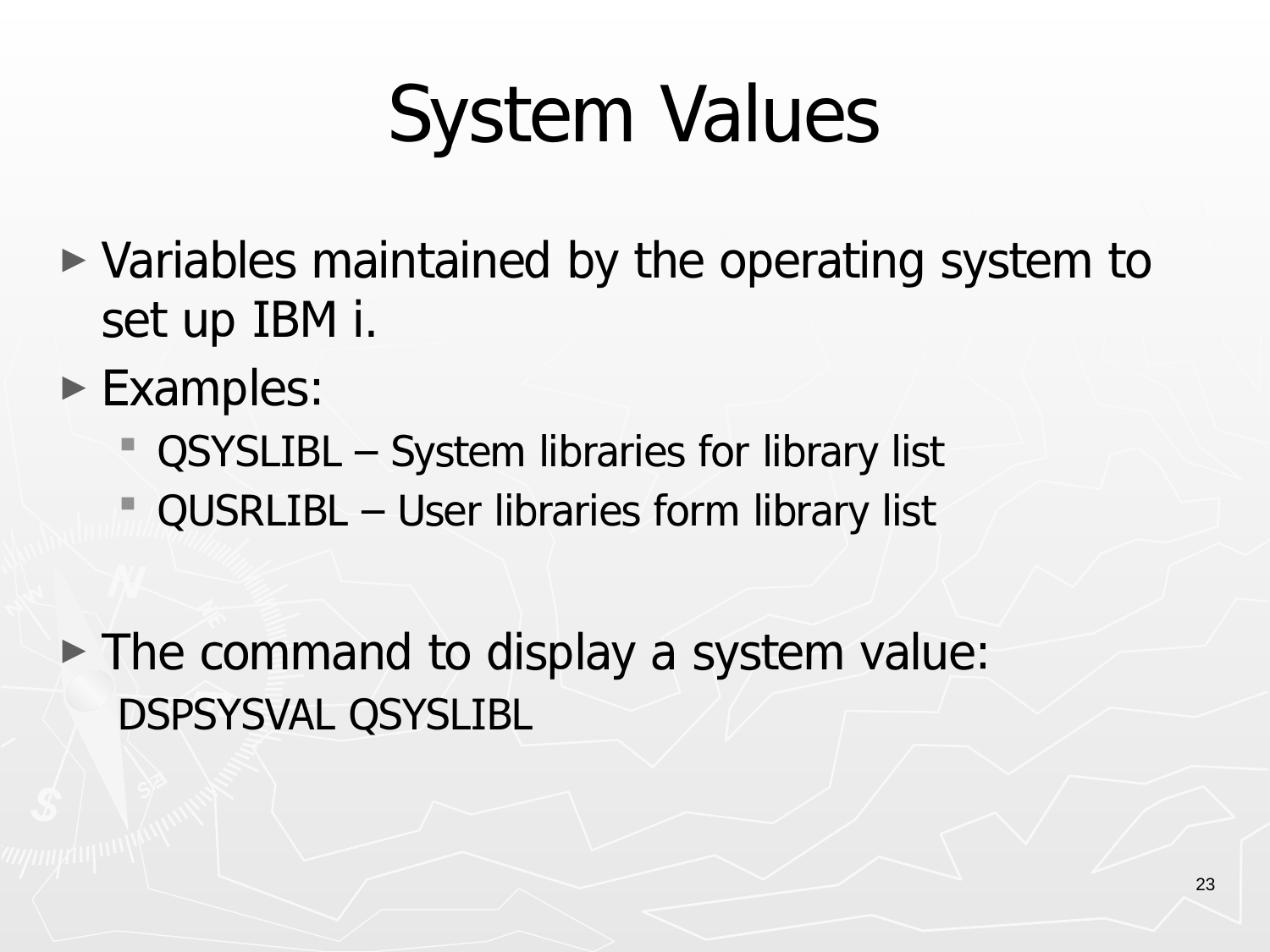

# System Values
Variables maintained by the operating system to set up IBM i.
Examples:
QSYSLIBL – System libraries for library list
QUSRLIBL – User libraries form library list

The command to display a system value:
DSPSYSVAL QSYSLIBL

23